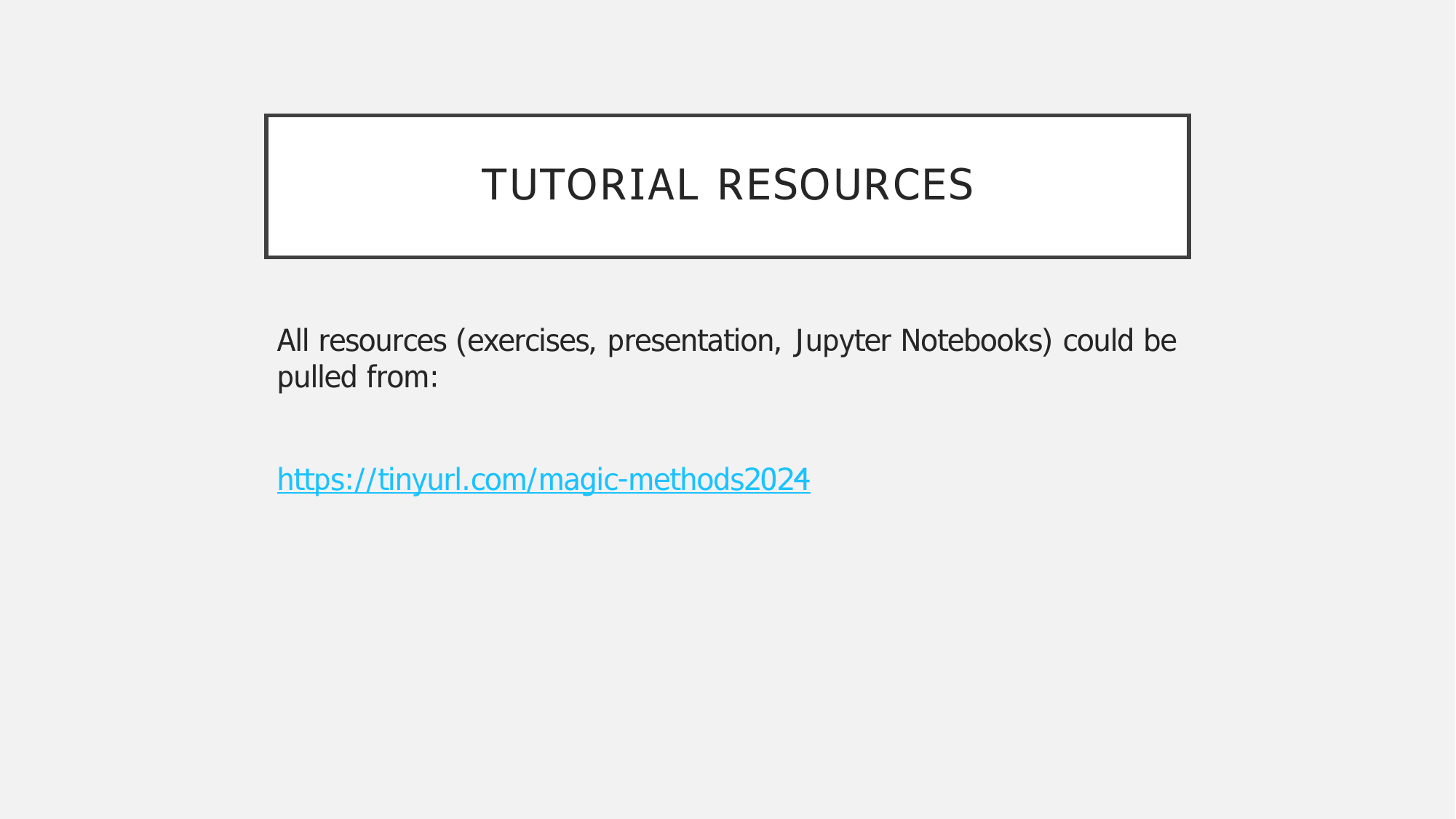

# Tutorial resources
All resources (exercises, presentation, Jupyter Notebooks) could be pulled from:

https://tinyurl.com/magic-methods2024